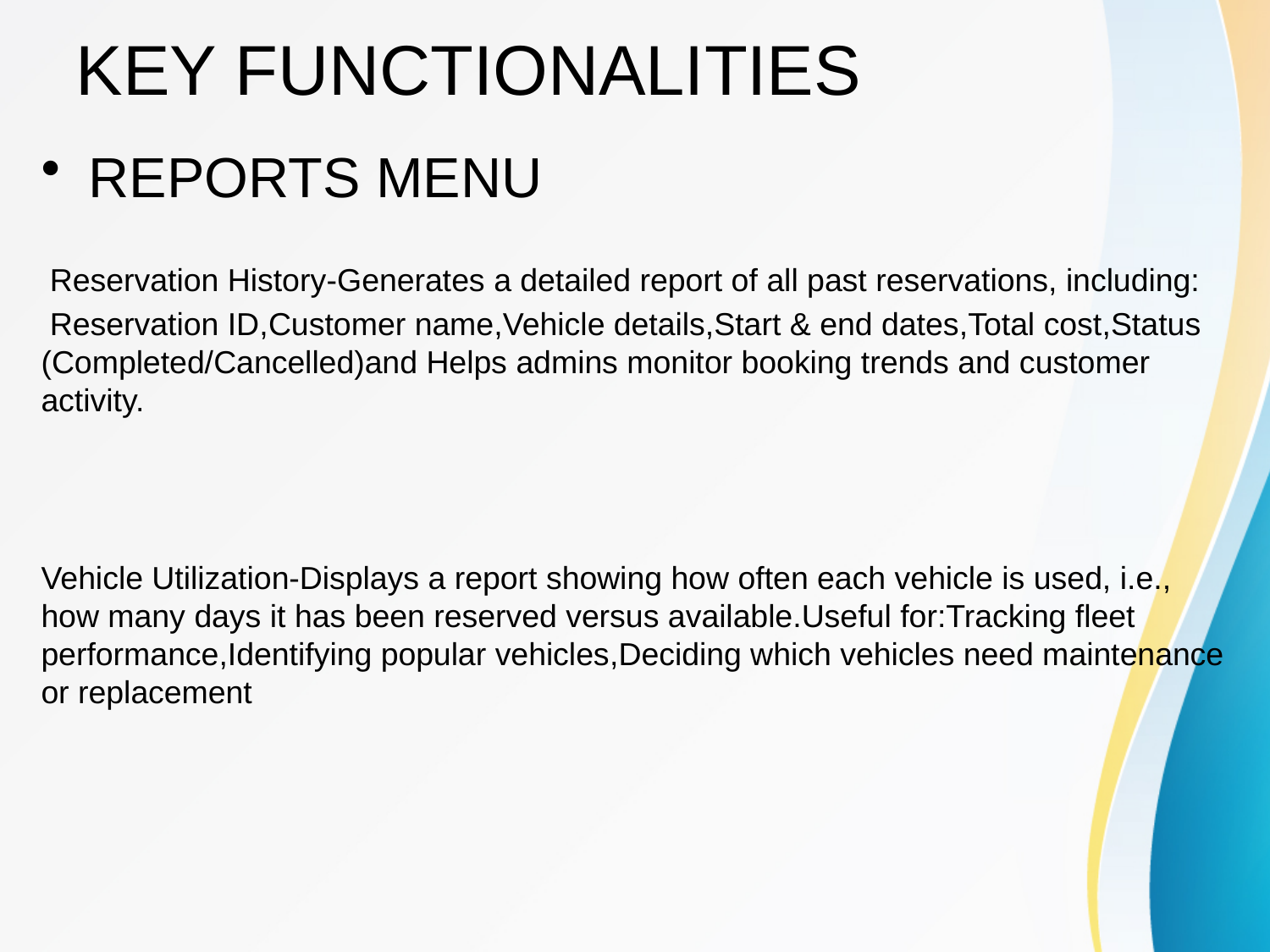

# KEY FUNCTIONALITIES
REPORTS MENU

 Reservation History-Generates a detailed report of all past reservations, including:
 Reservation ID,Customer name,Vehicle details,Start & end dates,Total cost,Status (Completed/Cancelled)and Helps admins monitor booking trends and customer activity.

Vehicle Utilization-Displays a report showing how often each vehicle is used, i.e., how many days it has been reserved versus available.Useful for:Tracking fleet performance,Identifying popular vehicles,Deciding which vehicles need maintenance or replacement